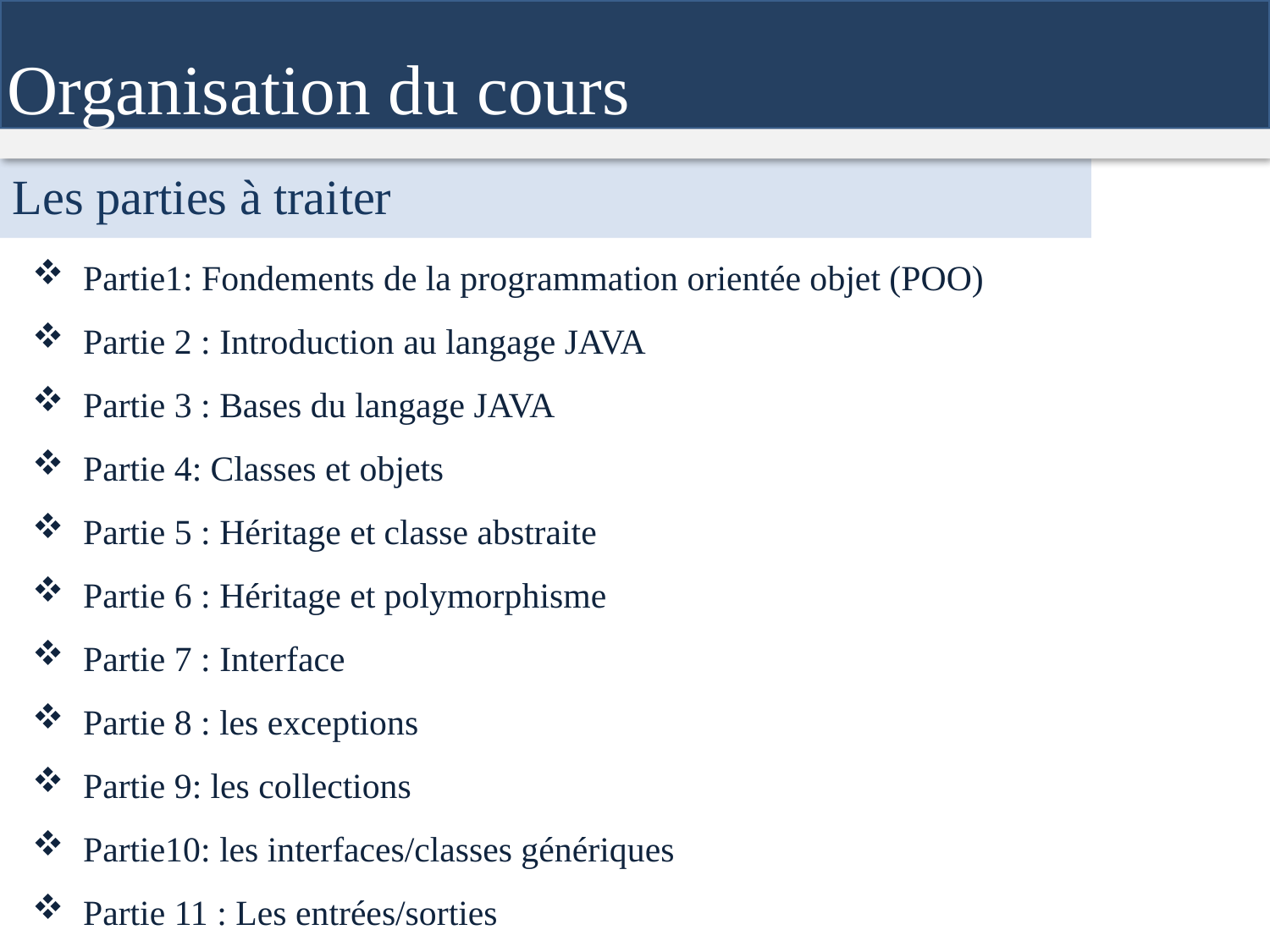

Organisation du cours

Les parties à traiter

Partie1: Fondements de la programmation orientée objet (POO)
Partie 2 : Introduction au langage JAVA
Partie 3 : Bases du langage JAVA
Partie 4: Classes et objets
Partie 5 : Héritage et classe abstraite
Partie 6 : Héritage et polymorphisme
Partie 7 : Interface
Partie 8 : les exceptions
Partie 9: les collections
Partie10: les interfaces/classes génériques
Partie 11 : Les entrées/sorties